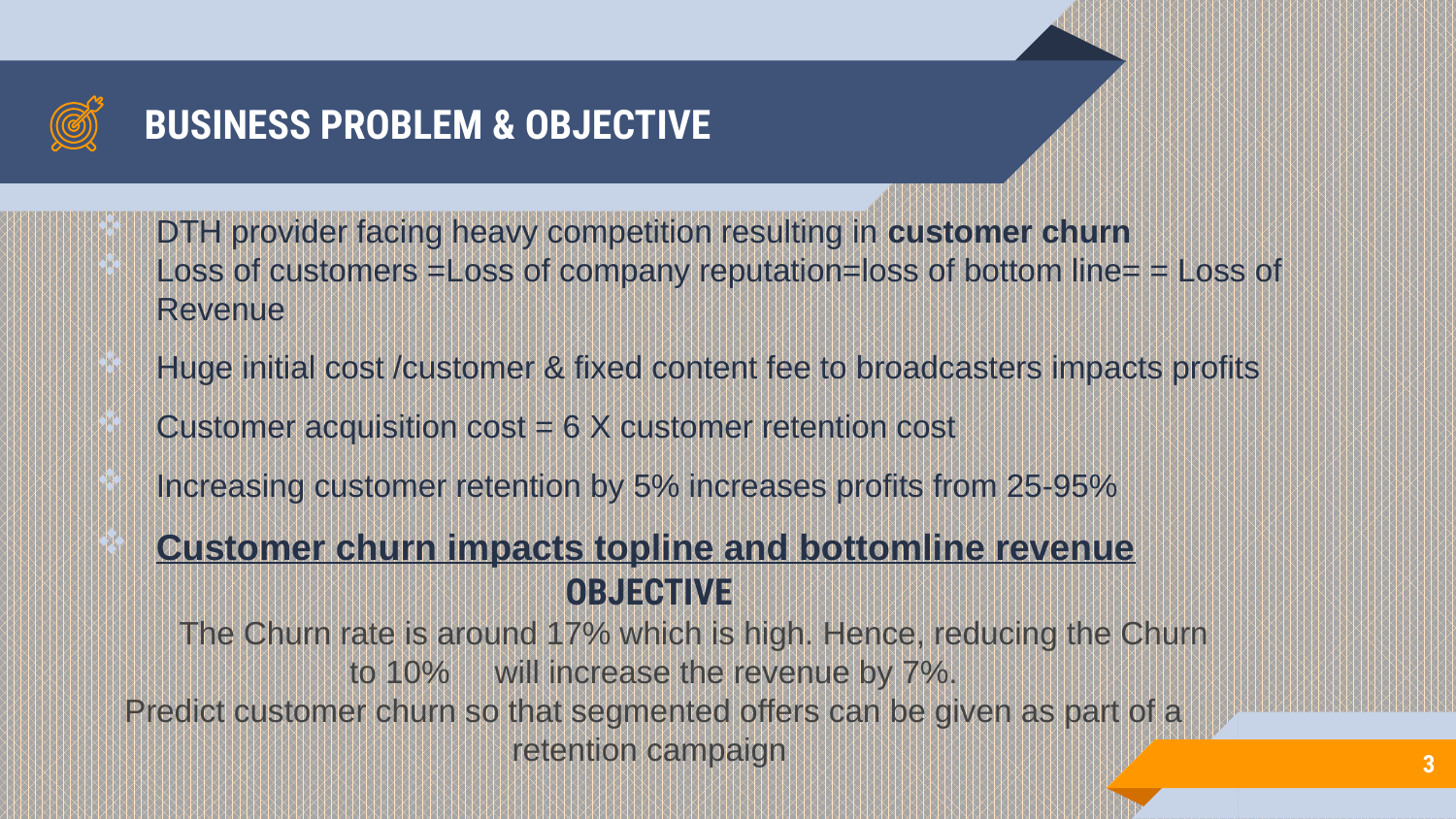

# BUSINESS PROBLEM & OBJECTIVE

DTH provider facing heavy competition resulting in customer churn
Loss of customers =Loss of company reputation=loss of bottom line= = Loss of Revenue
Huge initial cost /customer & fixed content fee to broadcasters impacts profits
Customer acquisition cost = 6 X customer retention cost
Increasing customer retention by 5% increases profits from 25-95%
Customer churn impacts topline and bottomline revenue
OBJECTIVE
         The Churn rate is around 17% which is high. Hence, reducing the Churn to 10%     will increase the revenue by 7%.
 Predict customer churn so that segmented offers can be given as part of a
retention campaign
3